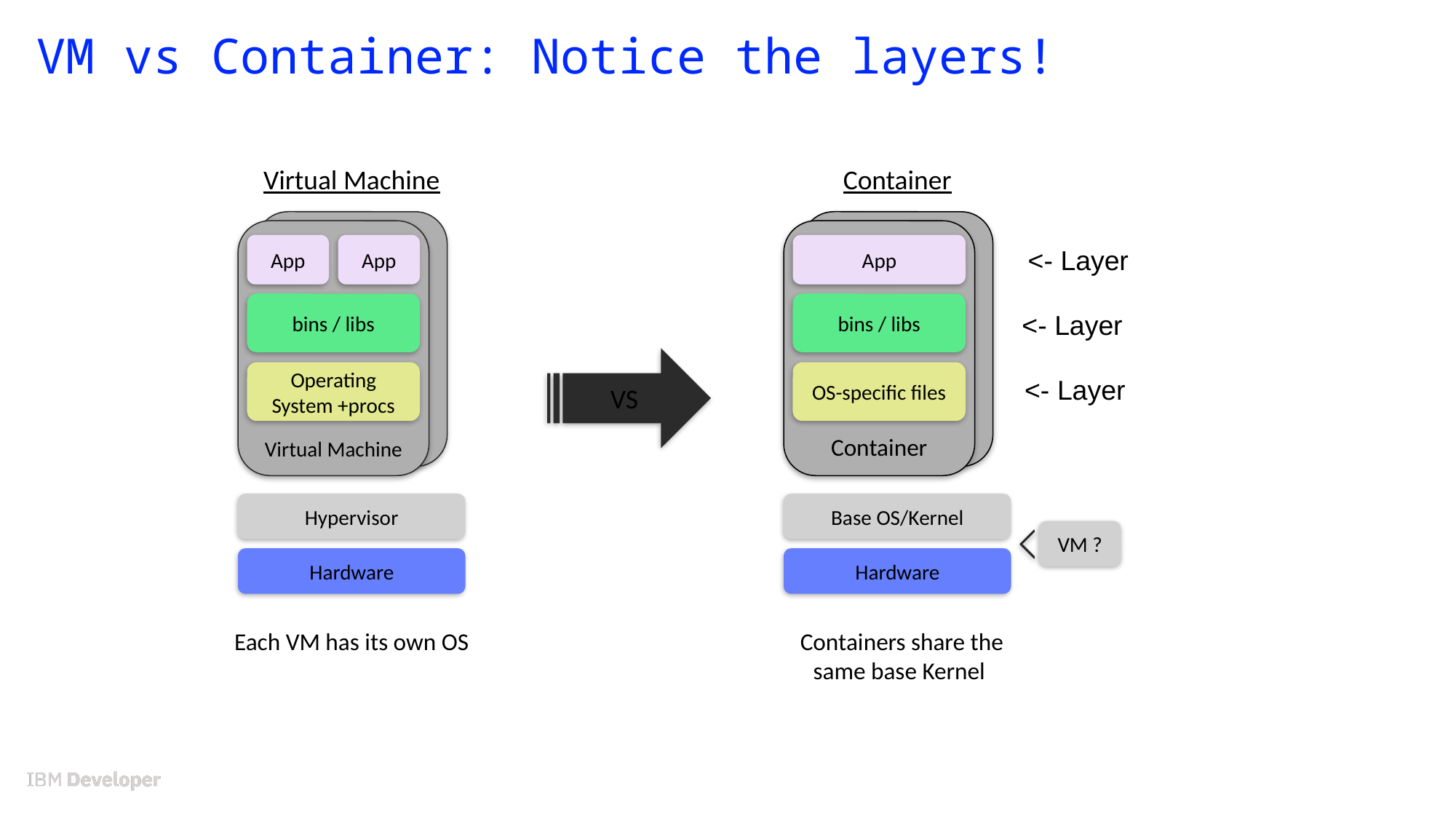

# VM vs Container: Notice the layers!
Virtual Machine
Container
Virtual Machine
Container
Virtual Machine
Container
App
App
App
<- Layer
bins / libs
bins / libs
<- Layer
VS
Operating System +procs
OS-specific files
<- Layer
Hypervisor
Base OS/Kernel
VM ?

Hardware
Hardware
Each VM has its own OS
Containers share the same base Kernel